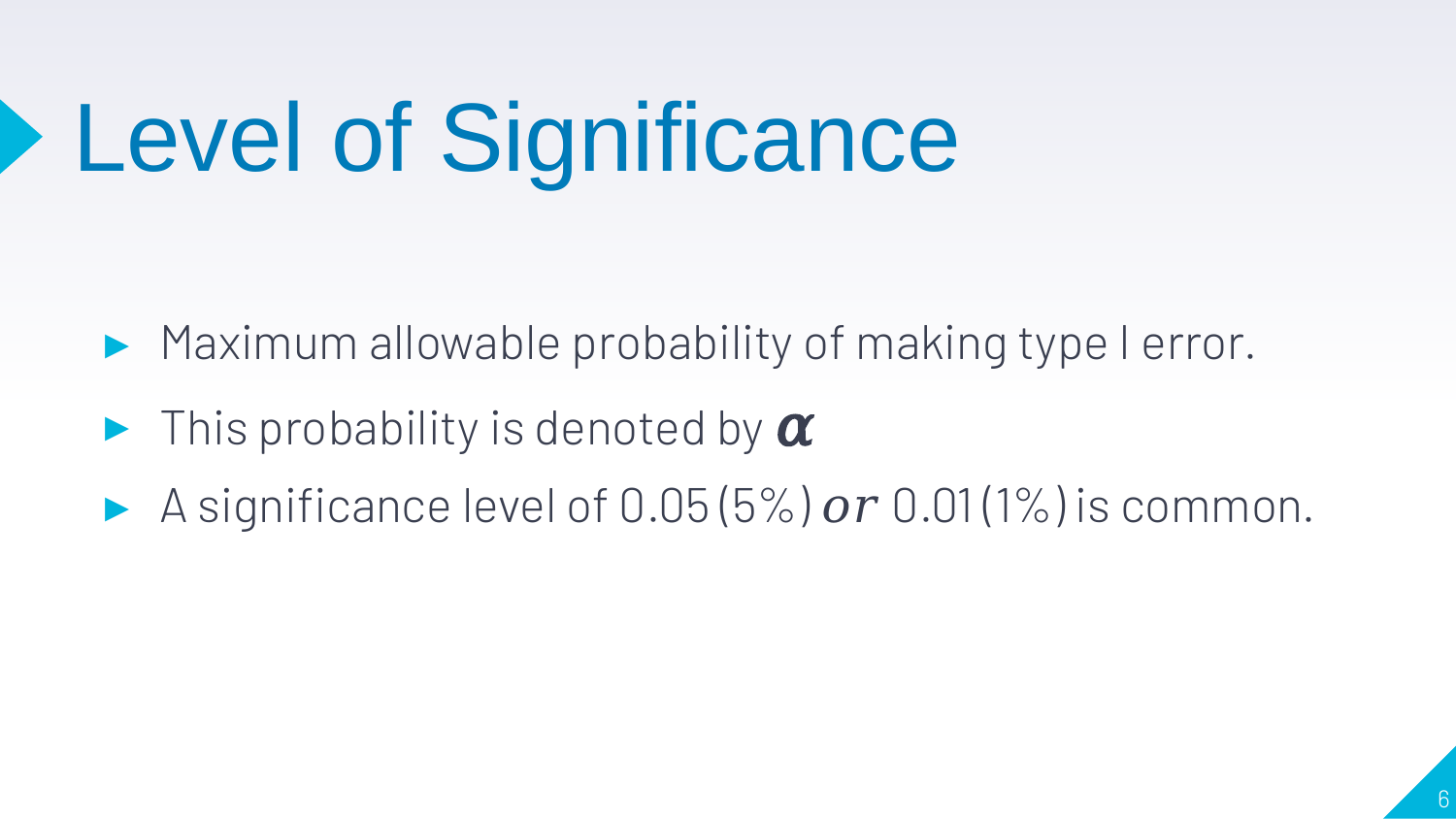

# Level of Significance
Maximum allowable probability of making type I error.
This probability is denoted by 𝛼
A significance level of 0.05 (5%) 𝑜𝑟 0.01 (1%) is common.

6